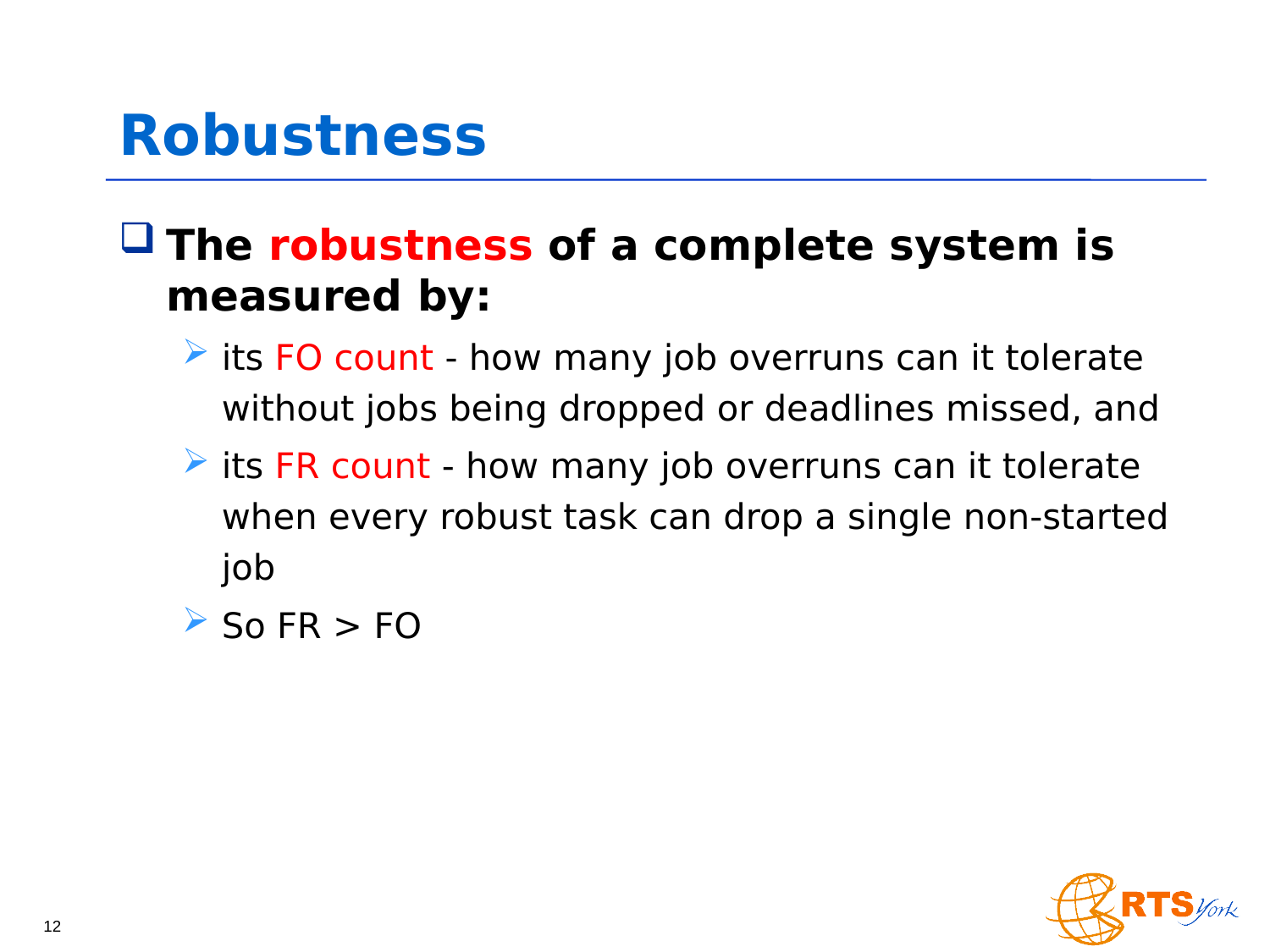

# Robustness
The robustness of a complete system is measured by:
its FO count - how many job overruns can it tolerate without jobs being dropped or deadlines missed, and
its FR count - how many job overruns can it tolerate when every robust task can drop a single non-started job
So FR > FO
12